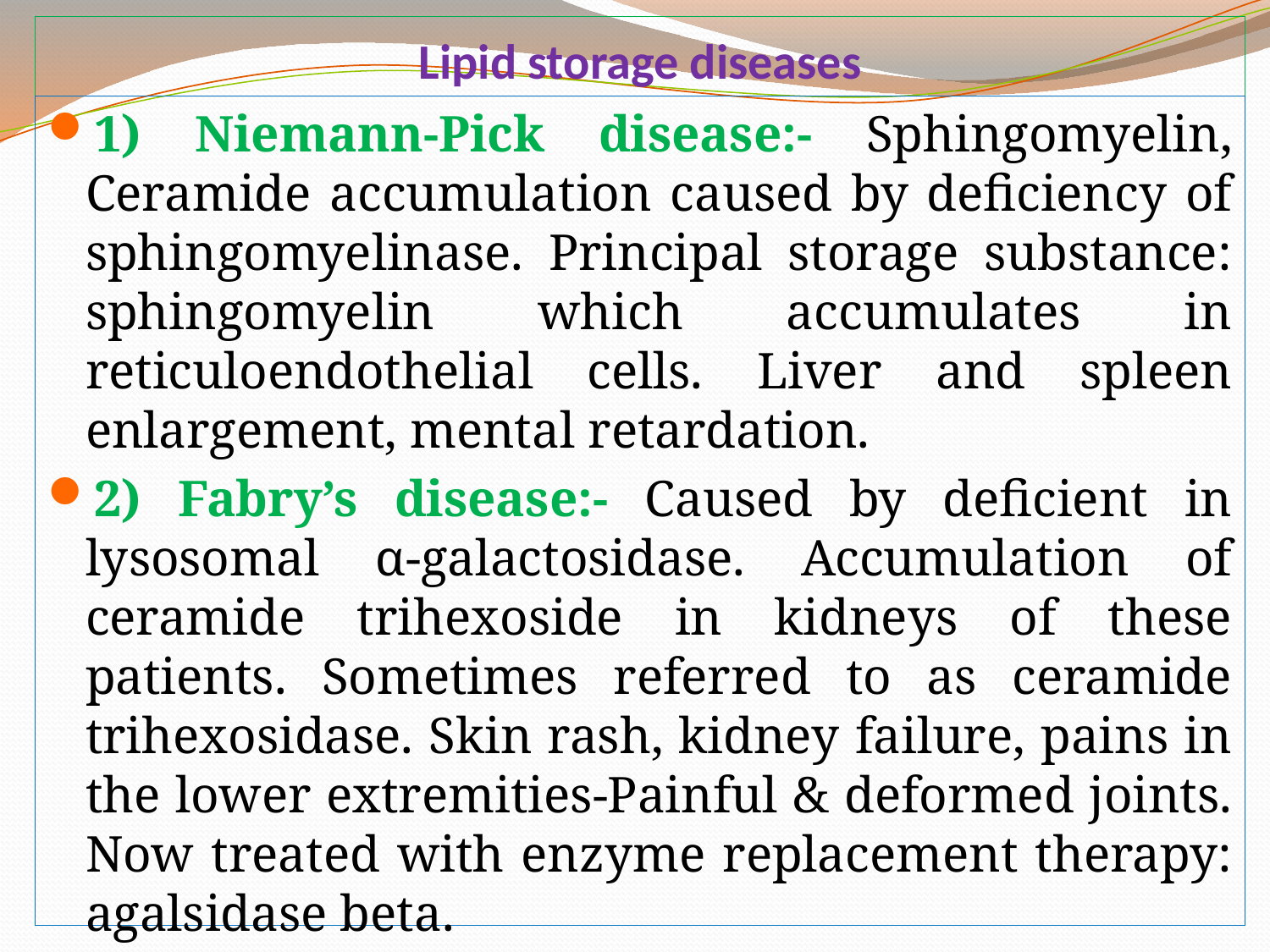

# Lipid storage diseases
1) Niemann-Pick disease:- Sphingomyelin, Ceramide accumulation caused by deficiency of sphingomyelinase. Principal storage substance: sphingomyelin which accumulates in reticuloendothelial cells. Liver and spleen enlargement, mental retardation.
2) Fabry’s disease:- Caused by deficient in lysosomal α-galactosidase. Accumulation of ceramide trihexoside in kidneys of these patients. Sometimes referred to as ceramide trihexosidase. Skin rash, kidney failure, pains in the lower extremities-Painful & deformed joints. Now treated with enzyme replacement therapy: agalsidase beta.